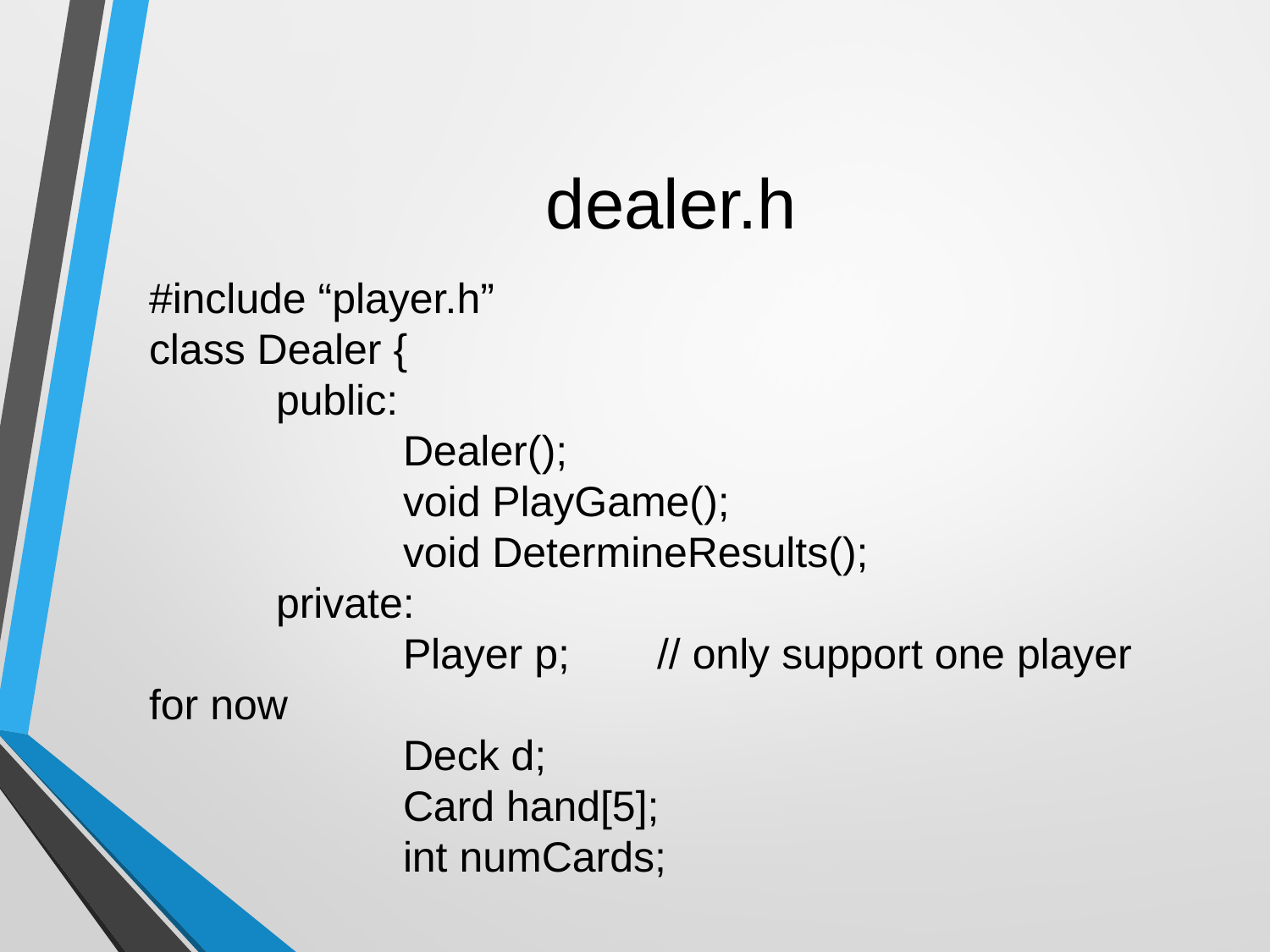

# dealer.h
#include “player.h”
class Dealer {
	public:
		Dealer();
		void PlayGame();
		void DetermineResults();
	private:
		Player p;	// only support one player for now
		Deck d;
		Card hand[5];
		int numCards;